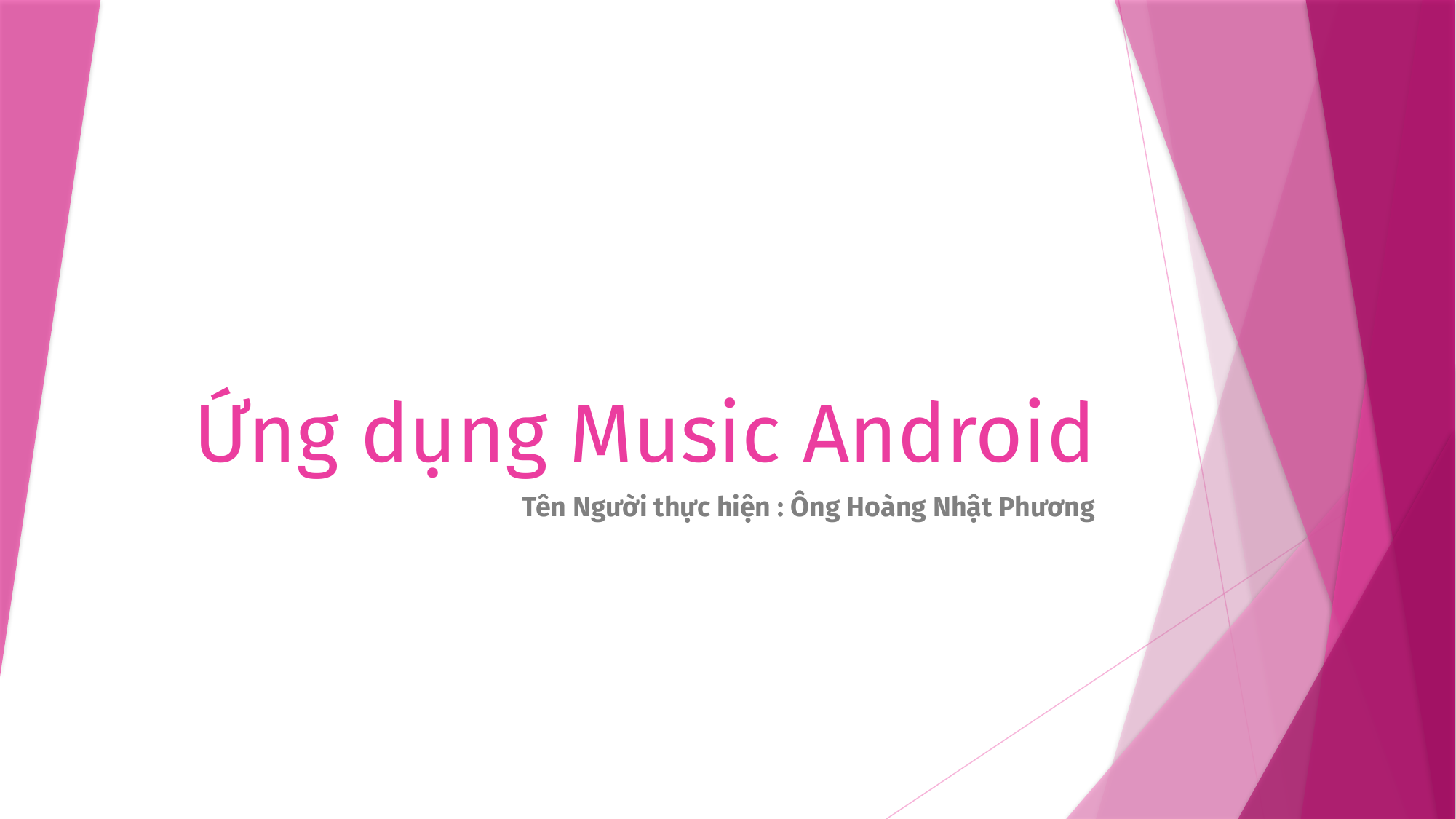

# Ứng dụng Music Android
Tên Người thực hiện : Ông Hoàng Nhật Phương